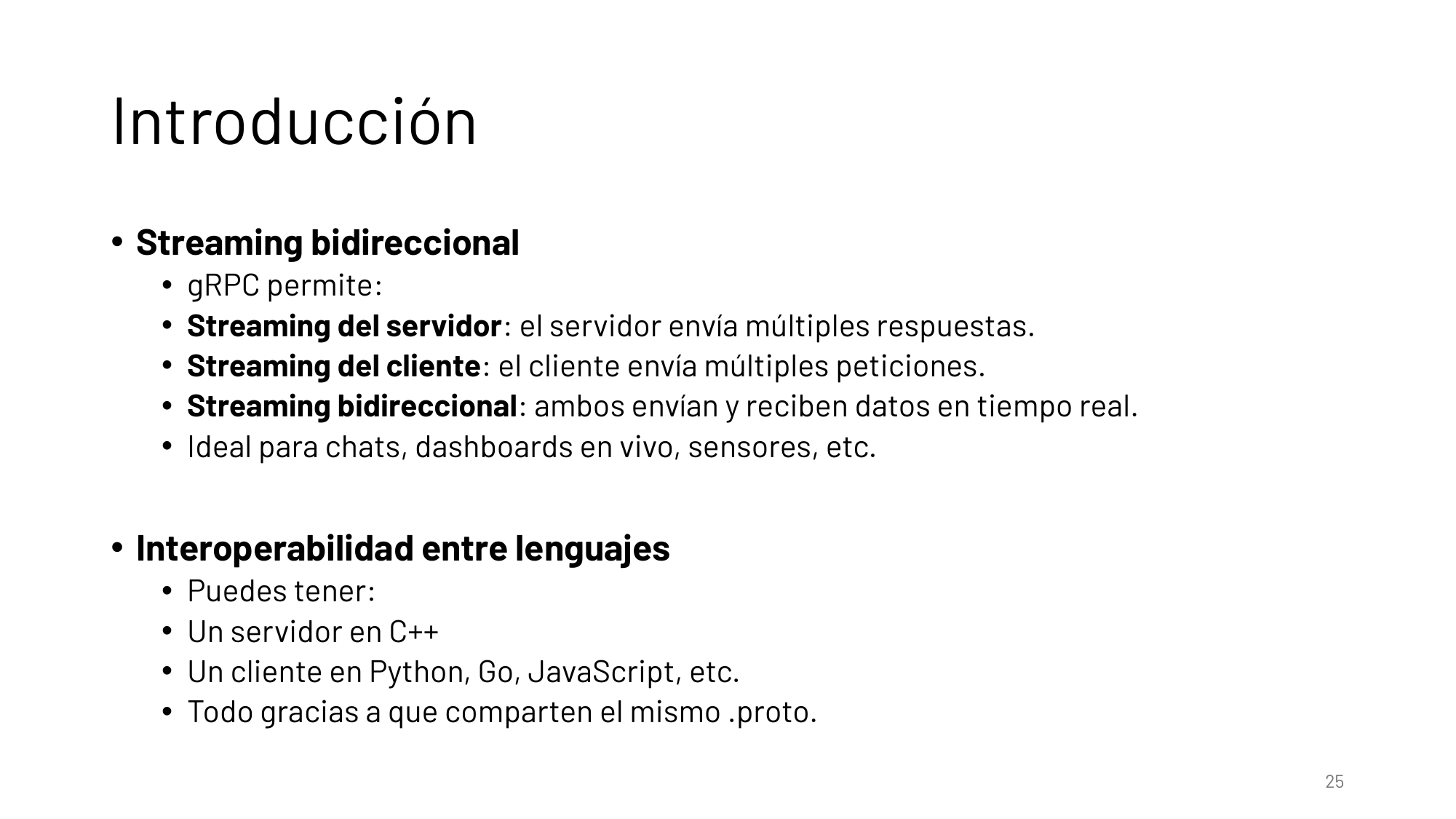

# Introducción
Streaming bidireccional
gRPC permite:
Streaming del servidor: el servidor envía múltiples respuestas.
Streaming del cliente: el cliente envía múltiples peticiones.
Streaming bidireccional: ambos envían y reciben datos en tiempo real.
Ideal para chats, dashboards en vivo, sensores, etc.

Interoperabilidad entre lenguajes
Puedes tener:
Un servidor en C++
Un cliente en Python, Go, JavaScript, etc.
Todo gracias a que comparten el mismo .proto.

25